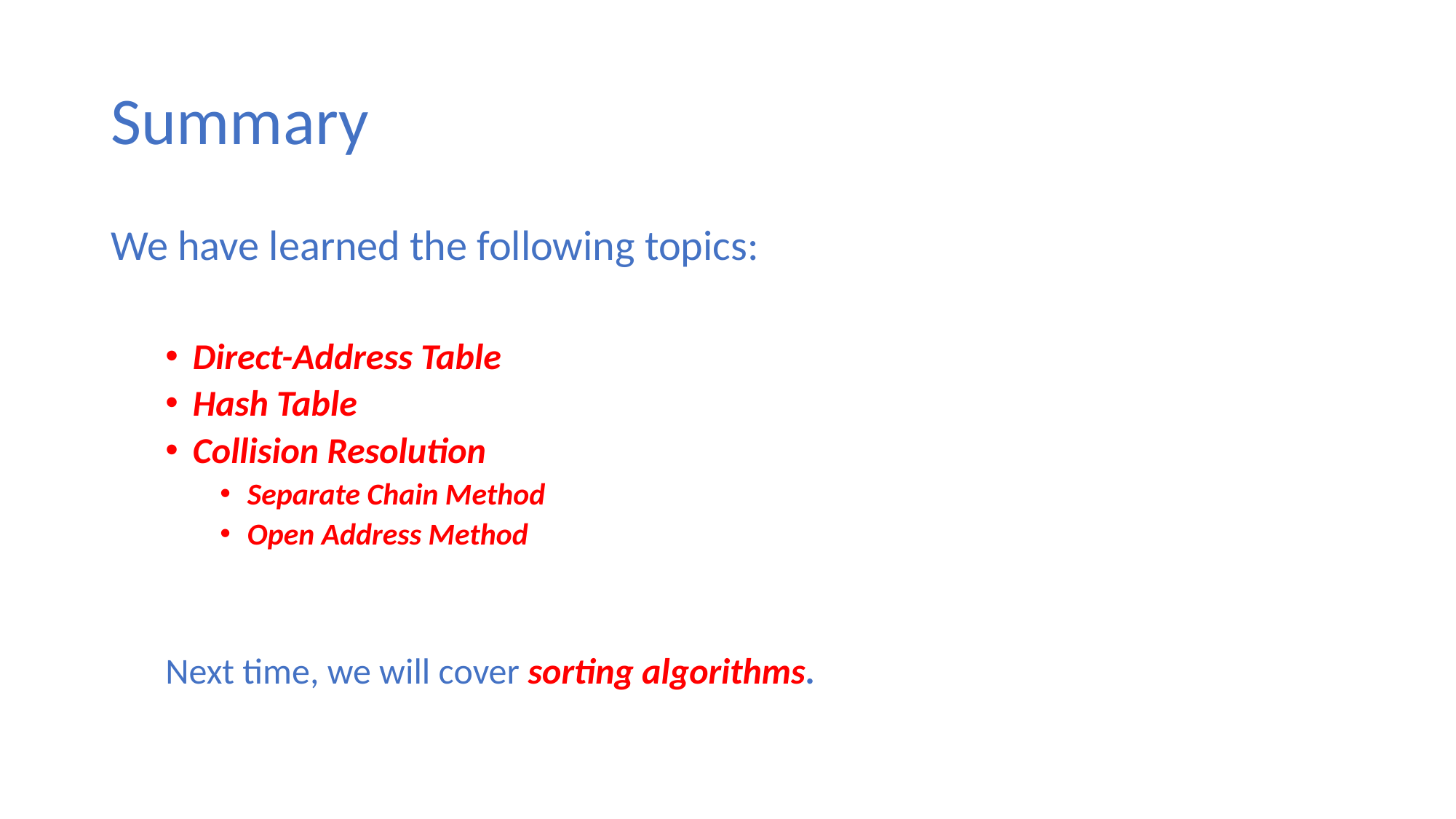

# Summary
We have learned the following topics:

Direct-Address Table
Hash Table
Collision Resolution
Separate Chain Method
Open Address Method

Next time, we will cover sorting algorithms.